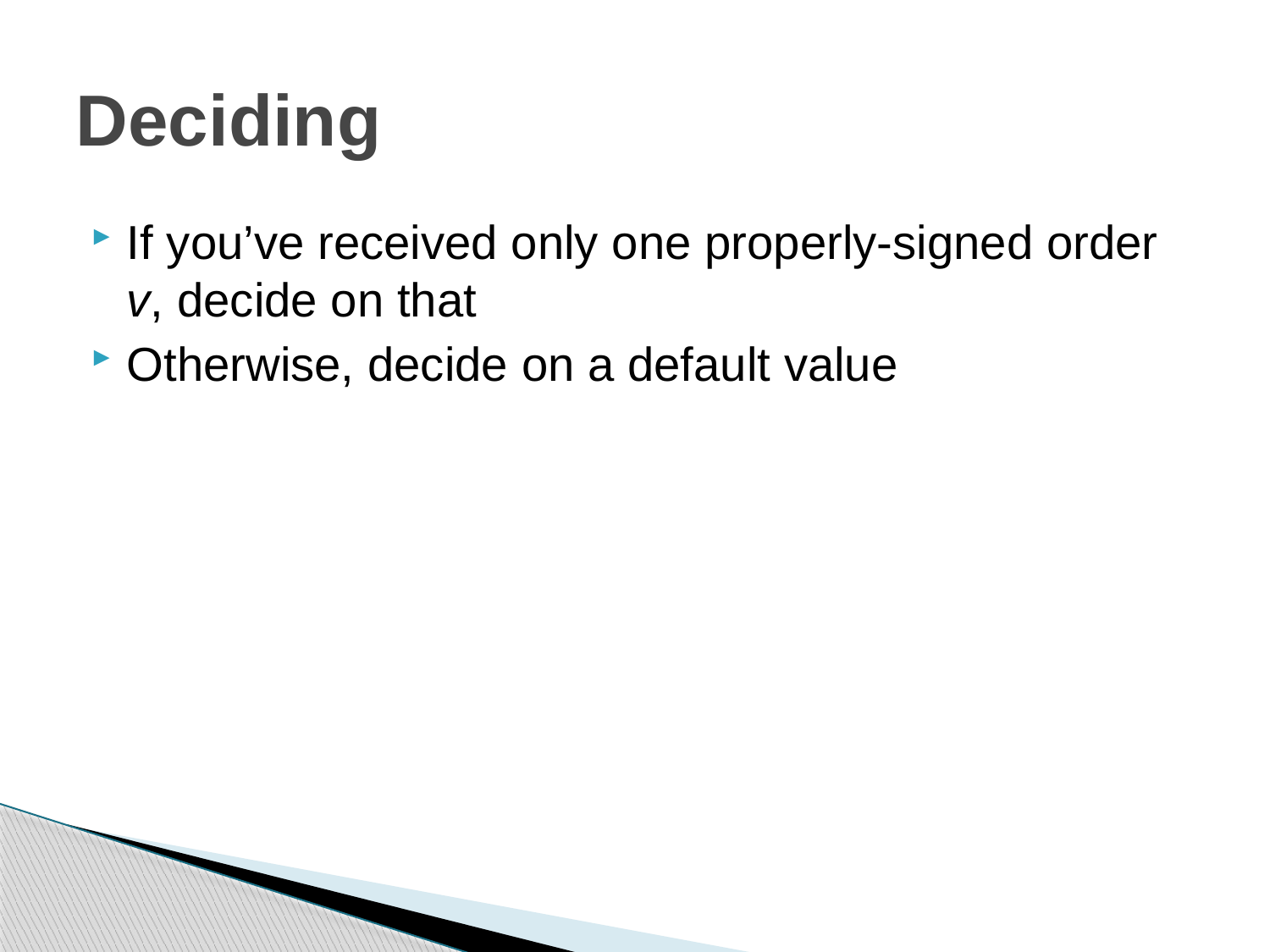

# Deciding
If you’ve received only one properly-signed order v, decide on that
Otherwise, decide on a default value